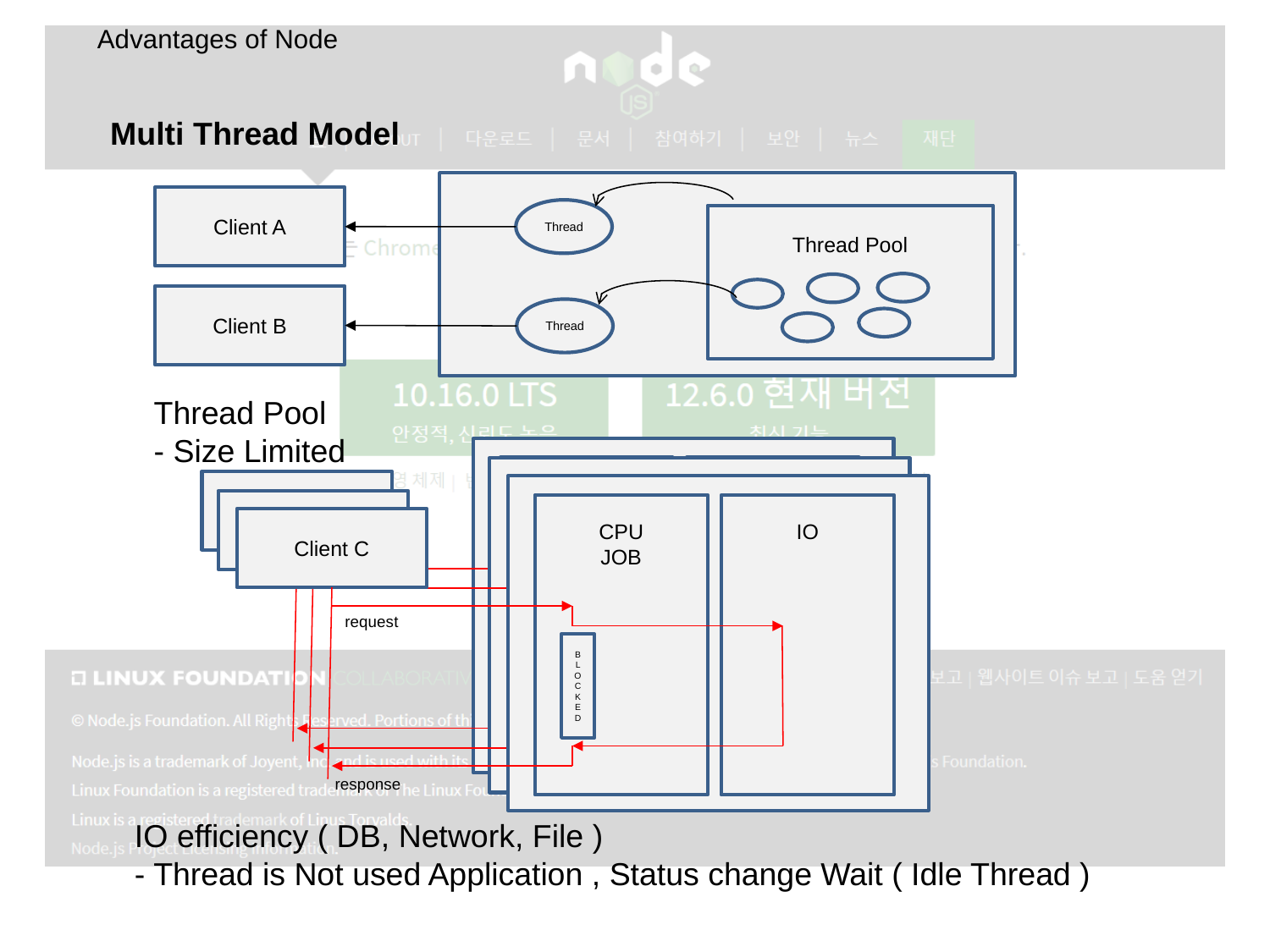

Advantages of Node
Multi Thread Model

Client A
Thread
Thread Pool

Client B
Thread

Thread Pool
- Size Limited

IO

CPU
JOB

Client C
BLOCKED

IO

CPU
JOB

Client C
BLOCKED

IO

CPU
JOB

Client C
BLOCKED
request
response
IO efficiency ( DB, Network, File )
- Thread is Not used Application , Status change Wait ( Idle Thread )